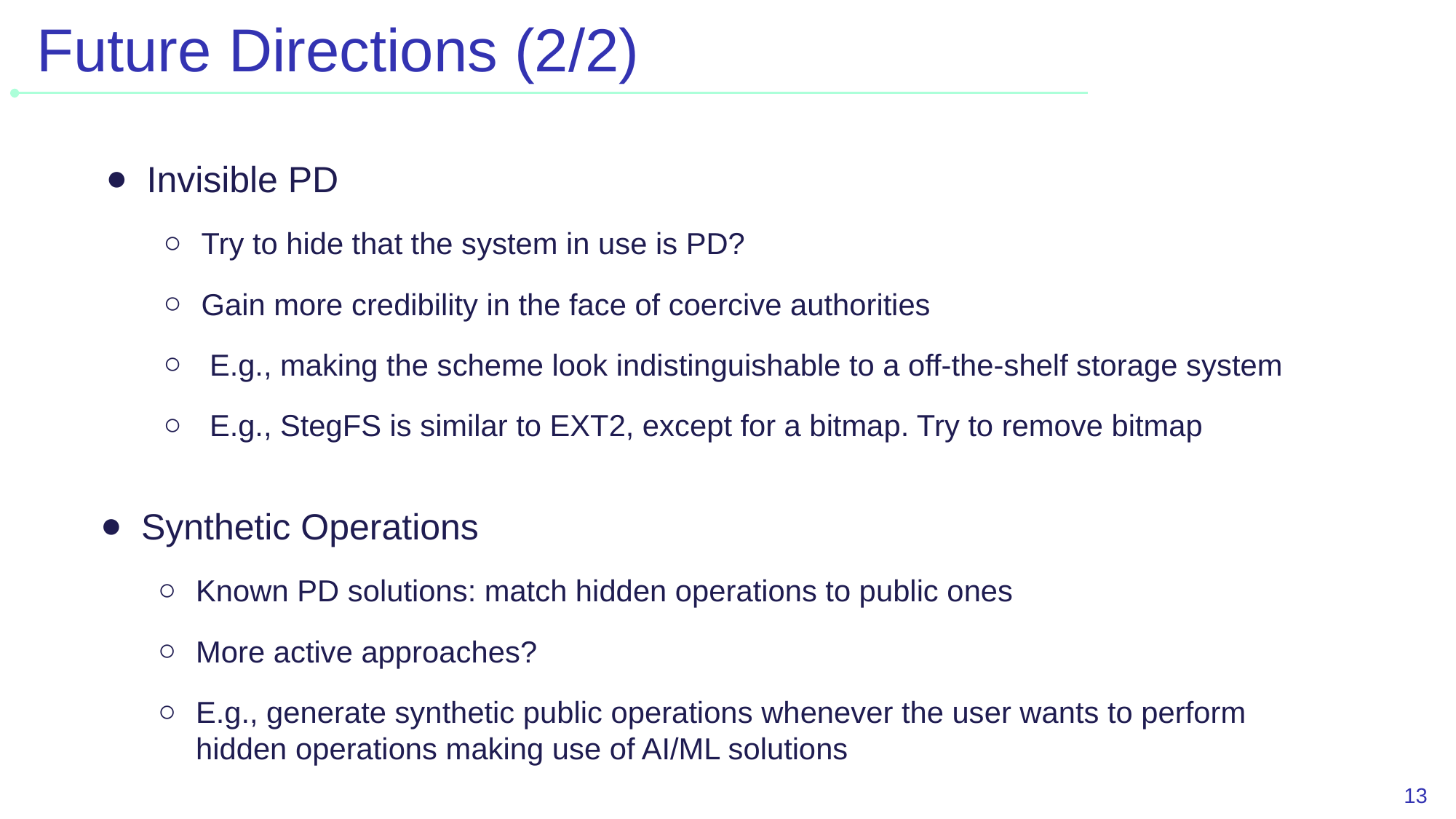

# Future Directions (2/2)
Invisible PD
Try to hide that the system in use is PD?
Gain more credibility in the face of coercive authorities
 E.g., making the scheme look indistinguishable to a off-the-shelf storage system
 E.g., StegFS is similar to EXT2, except for a bitmap. Try to remove bitmap
Synthetic Operations
Known PD solutions: match hidden operations to public ones
More active approaches?
E.g., generate synthetic public operations whenever the user wants to perform hidden operations making use of AI/ML solutions